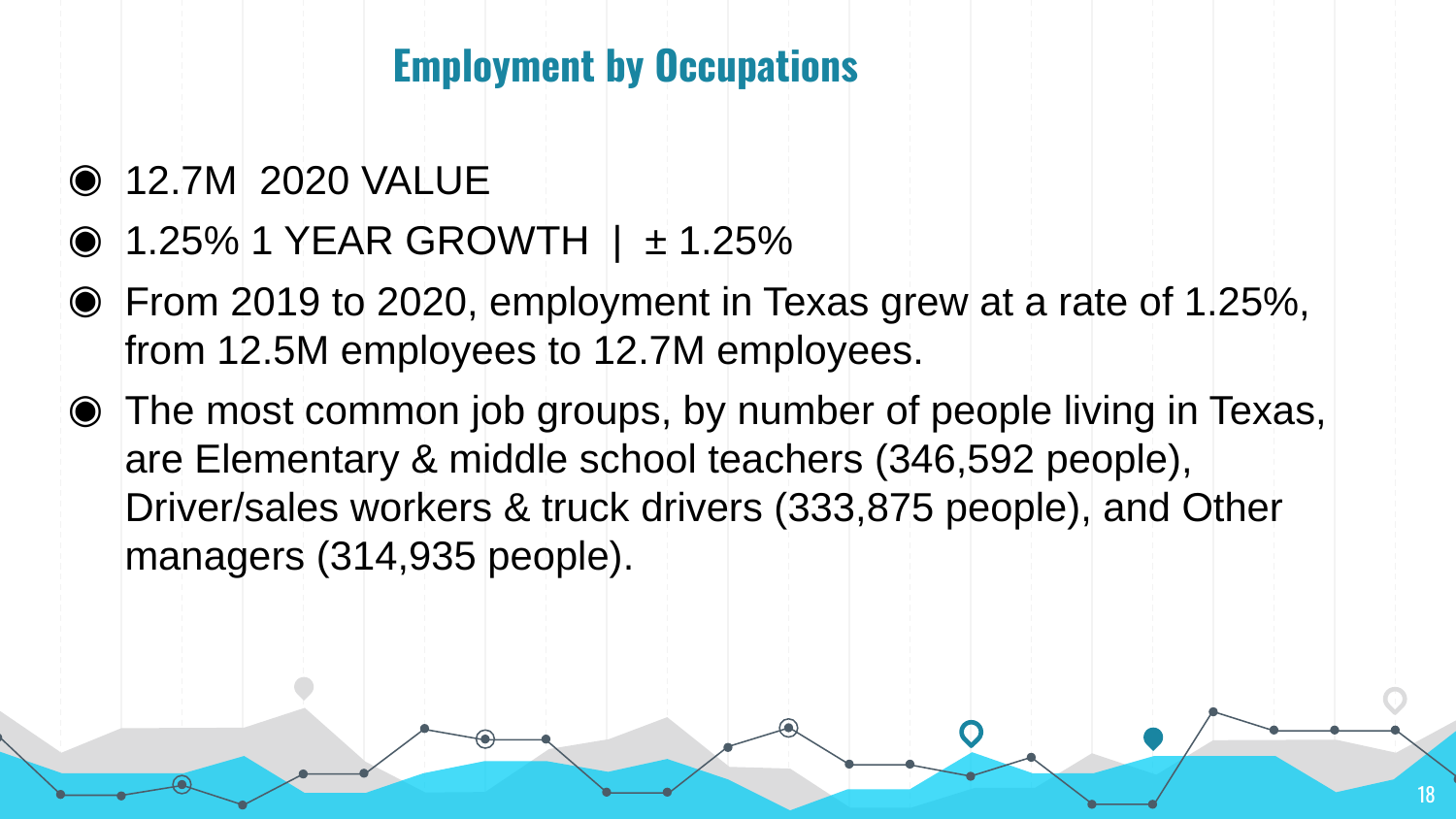

# Employment by Occupations
12.7M  2020 VALUE
1.25% 1 YEAR GROWTH  |  ± 1.25%
From 2019 to 2020, employment in Texas grew at a rate of 1.25%, from 12.5M employees to 12.7M employees.
The most common job groups, by number of people living in Texas, are Elementary & middle school teachers (346,592 people), Driver/sales workers & truck drivers (333,875 people), and Other managers (314,935 people).
18